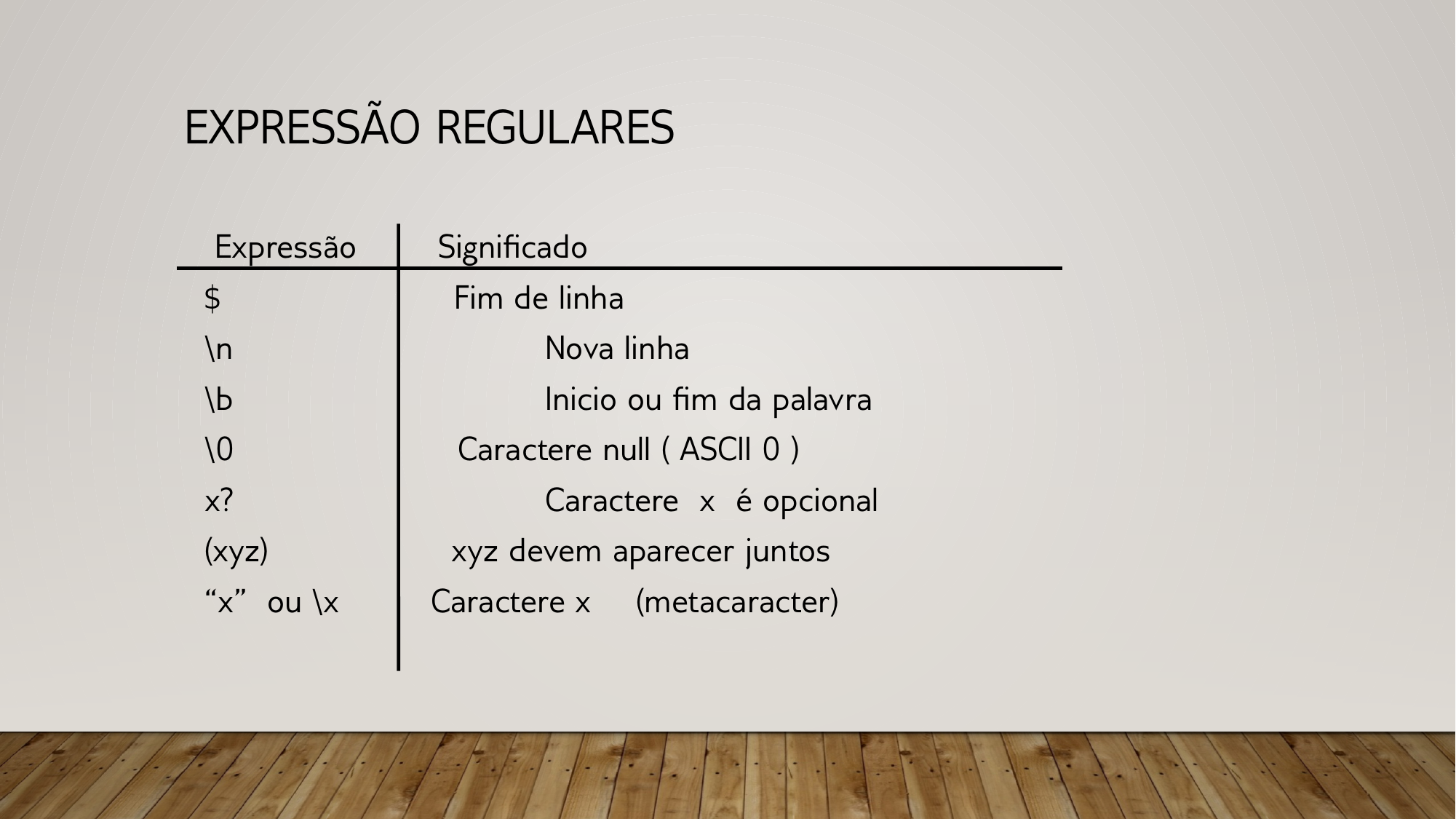

# Expressão regulares
 Expressão        Significado
$                       Fim de linha
\n	                     Nova linha
\b	                     Inicio ou fim da palavra
\0                      Caractere null ( ASCII 0 )
x?	                     Caractere  x  é opcional
(xyz)                  xyz devem aparecer juntos
“x”  ou \x         Caractere x	(metacaracter)